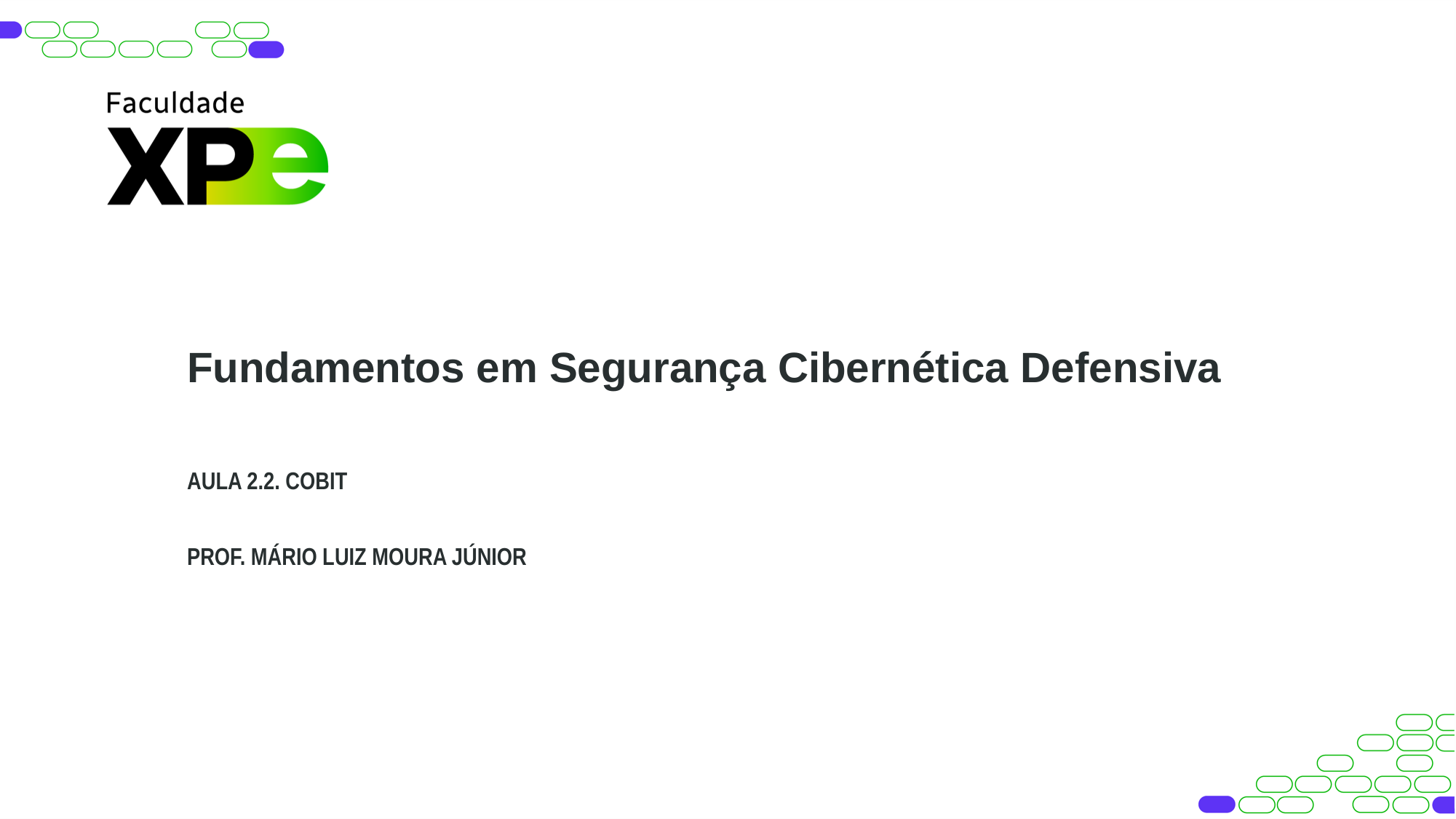

Fundamentos em Segurança Cibernética Defensiva
AULA 2.2. COBIT

PROF. MÁRIO LUIZ MOURA JÚNIOR